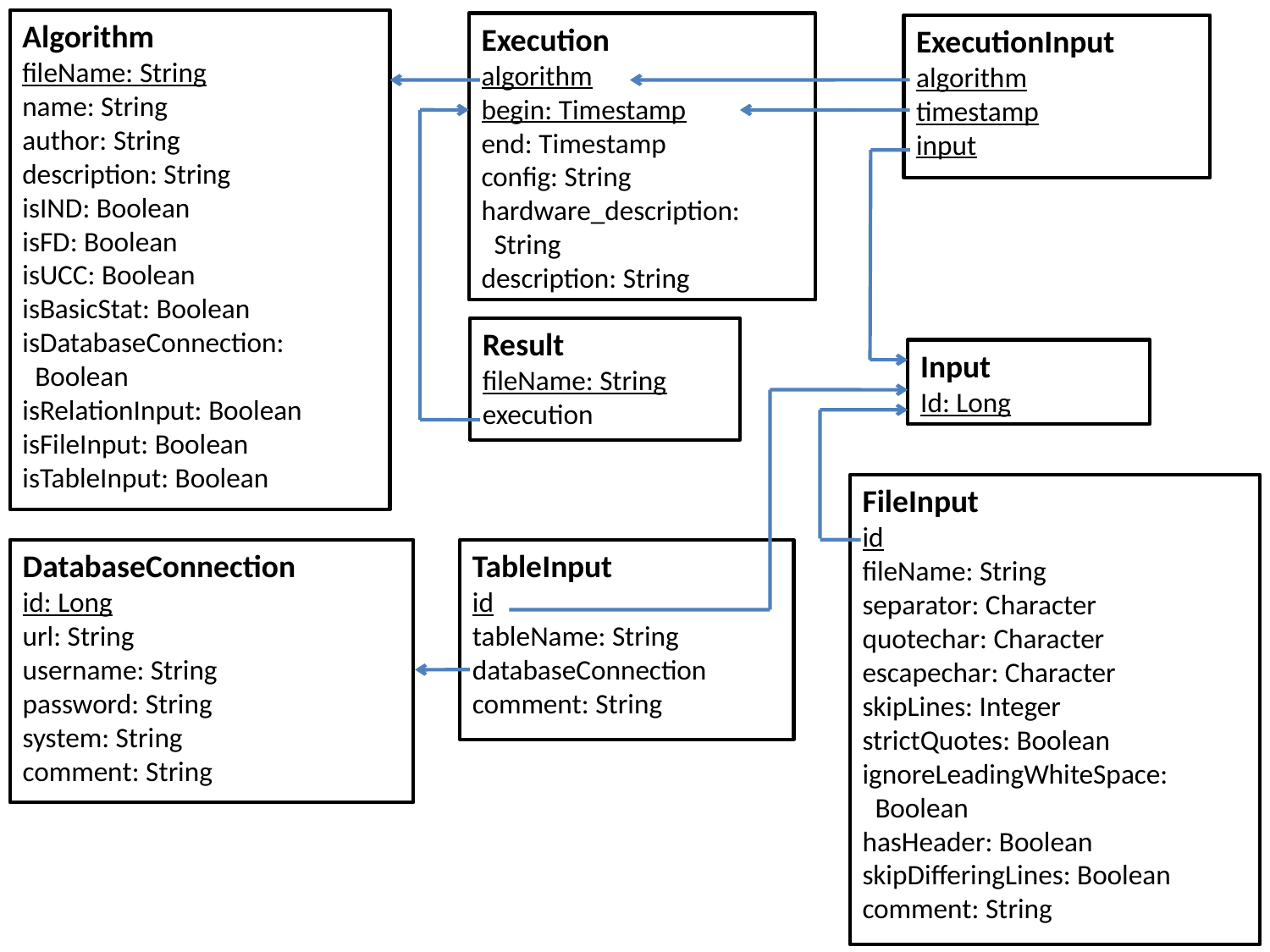

Algorithm
fileName: String
name: String
author: String
description: String
isIND: Boolean
isFD: Boolean
isUCC: Boolean
isBasicStat: Boolean
isDatabaseConnection:
  Boolean
isRelationInput: Boolean
isFileInput: Boolean
isTableInput: Boolean
Execution
algorithm
begin: Timestamp
end: Timestamp
config: String
hardware_description:
  String
description: String
ExecutionInput
algorithm
timestamp
input

Result
fileName: String
execution
Input
Id: Long

FileInput
id
fileName: String
separator: Character
quotechar: Character
escapechar: Character
skipLines: Integer
strictQuotes: Boolean
ignoreLeadingWhiteSpace:
  Boolean
hasHeader: Boolean
skipDifferingLines: Boolean
comment: String
DatabaseConnection
id: Long
url: String
username: String
password: String
system: String
comment: String
TableInput
id
tableName: String
databaseConnection
comment: String